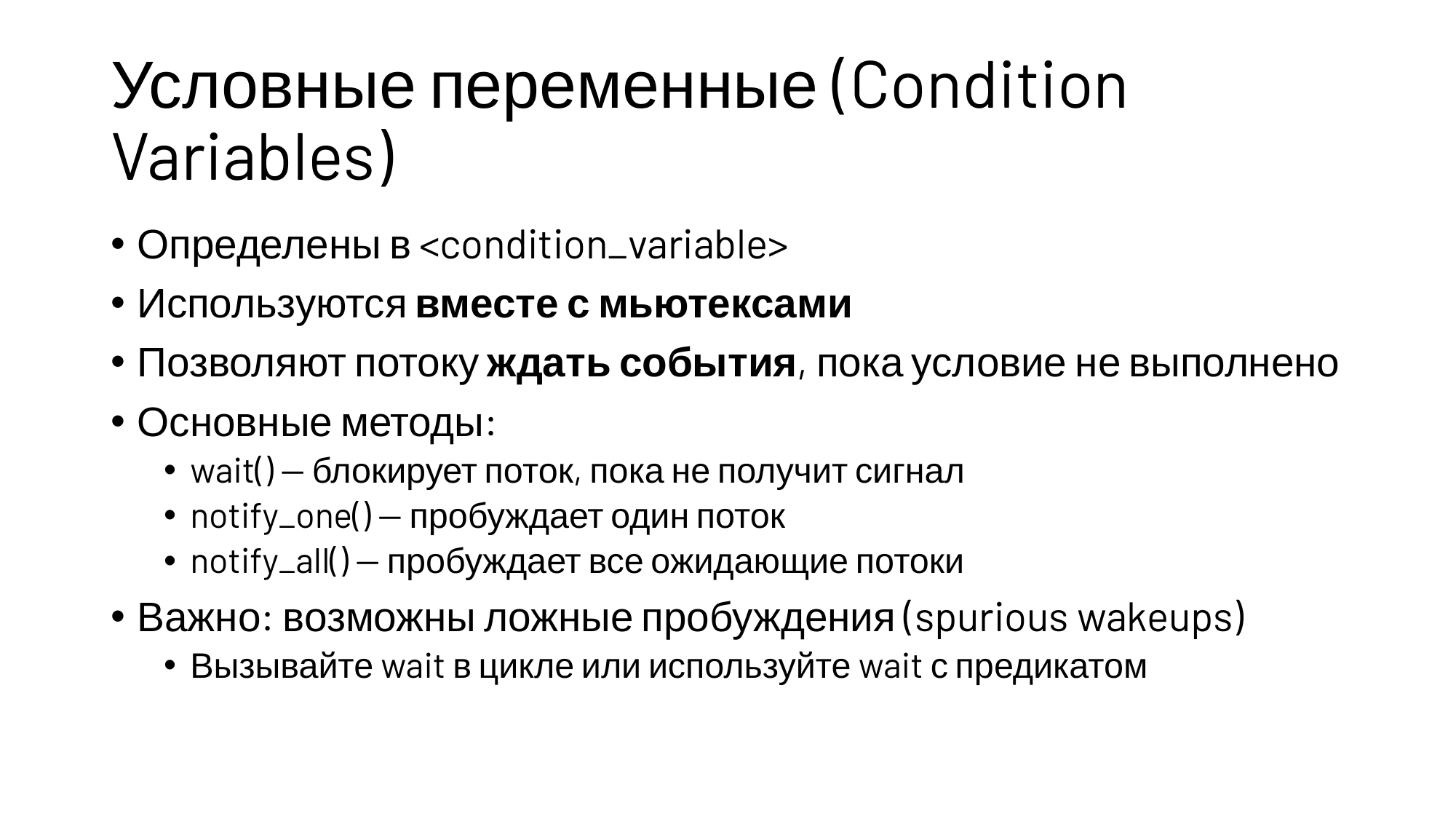

# Условные переменные (Condition Variables)
Определены в <condition_variable>
Используются вместе с мьютексами
Позволяют потоку ждать события, пока условие не выполнено
Основные методы:
wait() — блокирует поток, пока не получит сигнал
notify_one() — пробуждает один поток
notify_all() — пробуждает все ожидающие потоки
Важно: возможны ложные пробуждения (spurious wakeups)
Вызывайте wait в цикле или используйте wait с предикатом